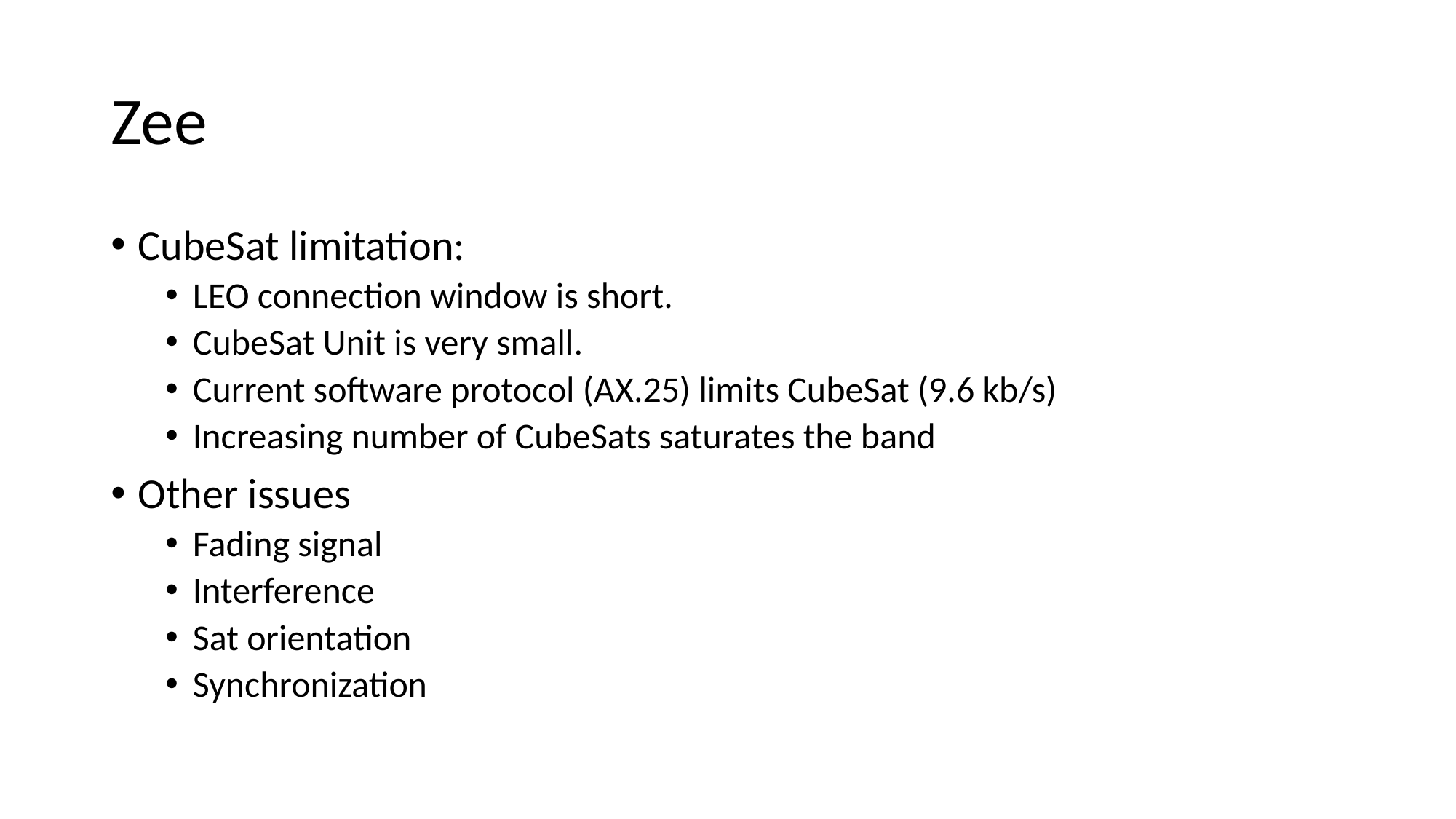

# Zee
CubeSat limitation:
LEO connection window is short.
CubeSat Unit is very small.
Current software protocol (AX.25) limits CubeSat (9.6 kb/s)
Increasing number of CubeSats saturates the band
Other issues
Fading signal
Interference
Sat orientation
Synchronization